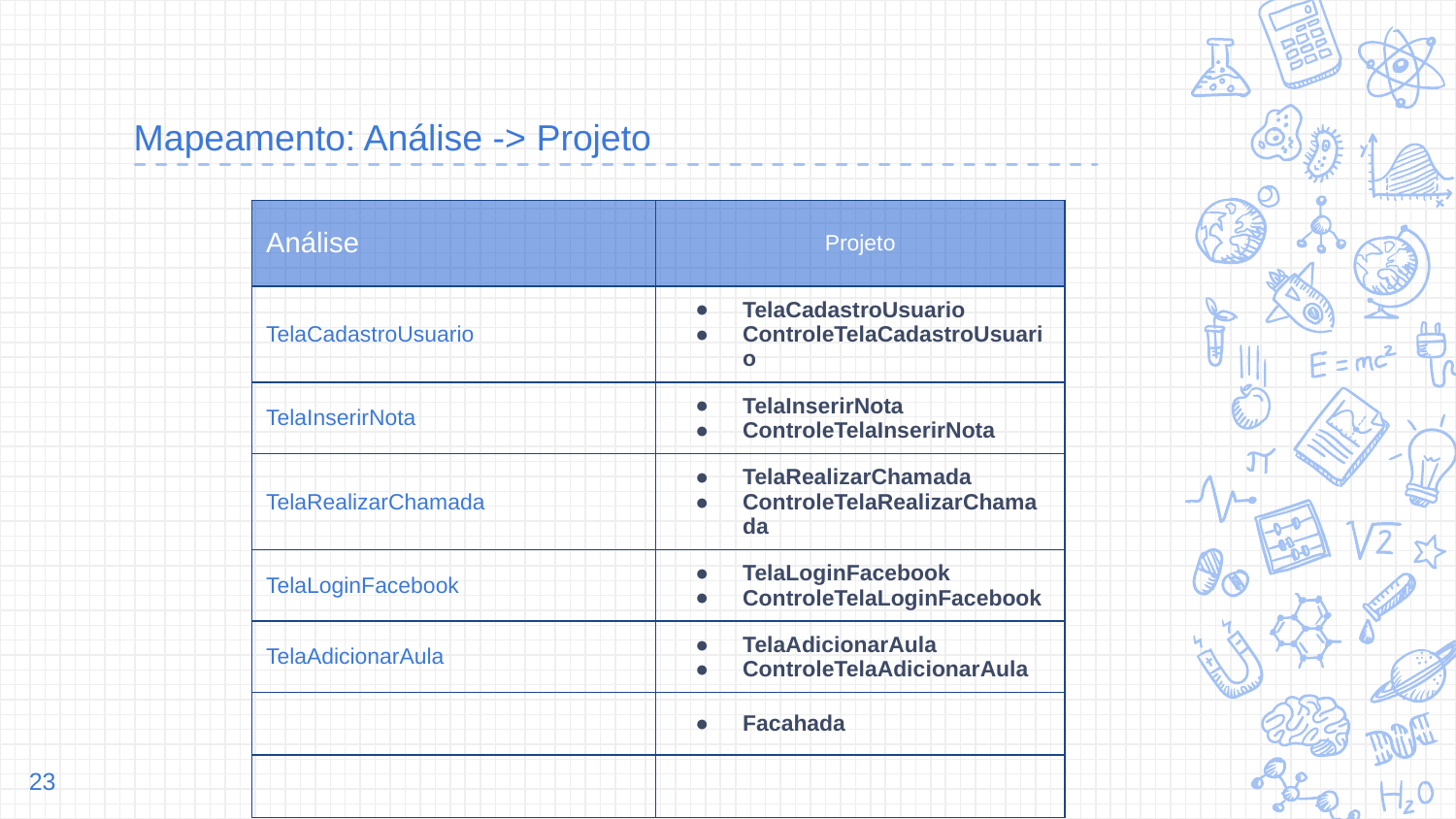

# Mapeamento: Análise -> Projeto
| Análise | Projeto |
| --- | --- |
| TelaCadastroUsuario | TelaCadastroUsuario ControleTelaCadastroUsuario |
| TelaInserirNota | TelaInserirNota ControleTelaInserirNota |
| TelaRealizarChamada | TelaRealizarChamada ControleTelaRealizarChamada |
| TelaLoginFacebook | TelaLoginFacebook ControleTelaLoginFacebook |
| TelaAdicionarAula | TelaAdicionarAula ControleTelaAdicionarAula |
|  | Facahada |
|  |  |
23